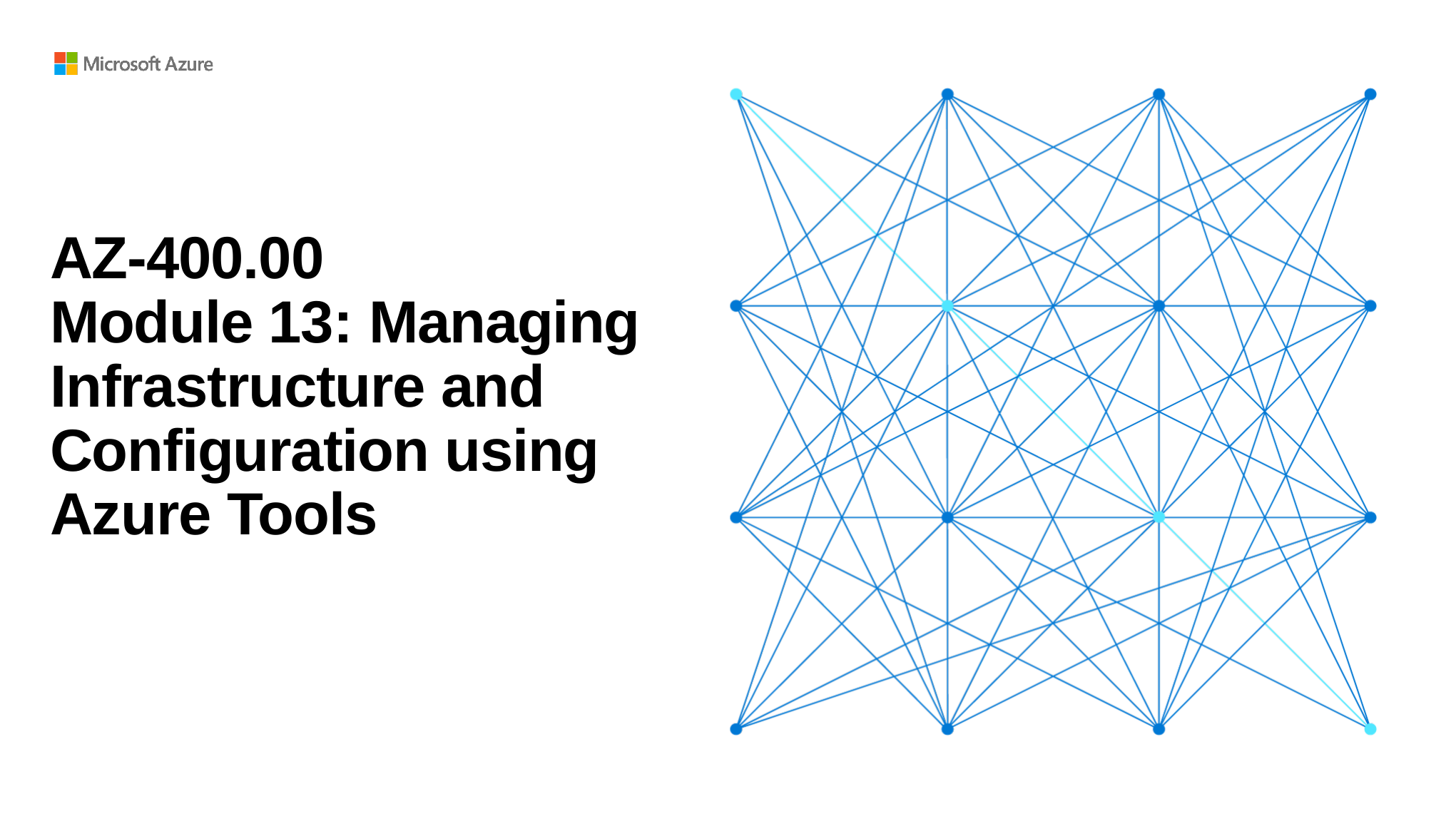

# AZ-400.00 Module 13: Managing Infrastructure and Configuration using Azure Tools